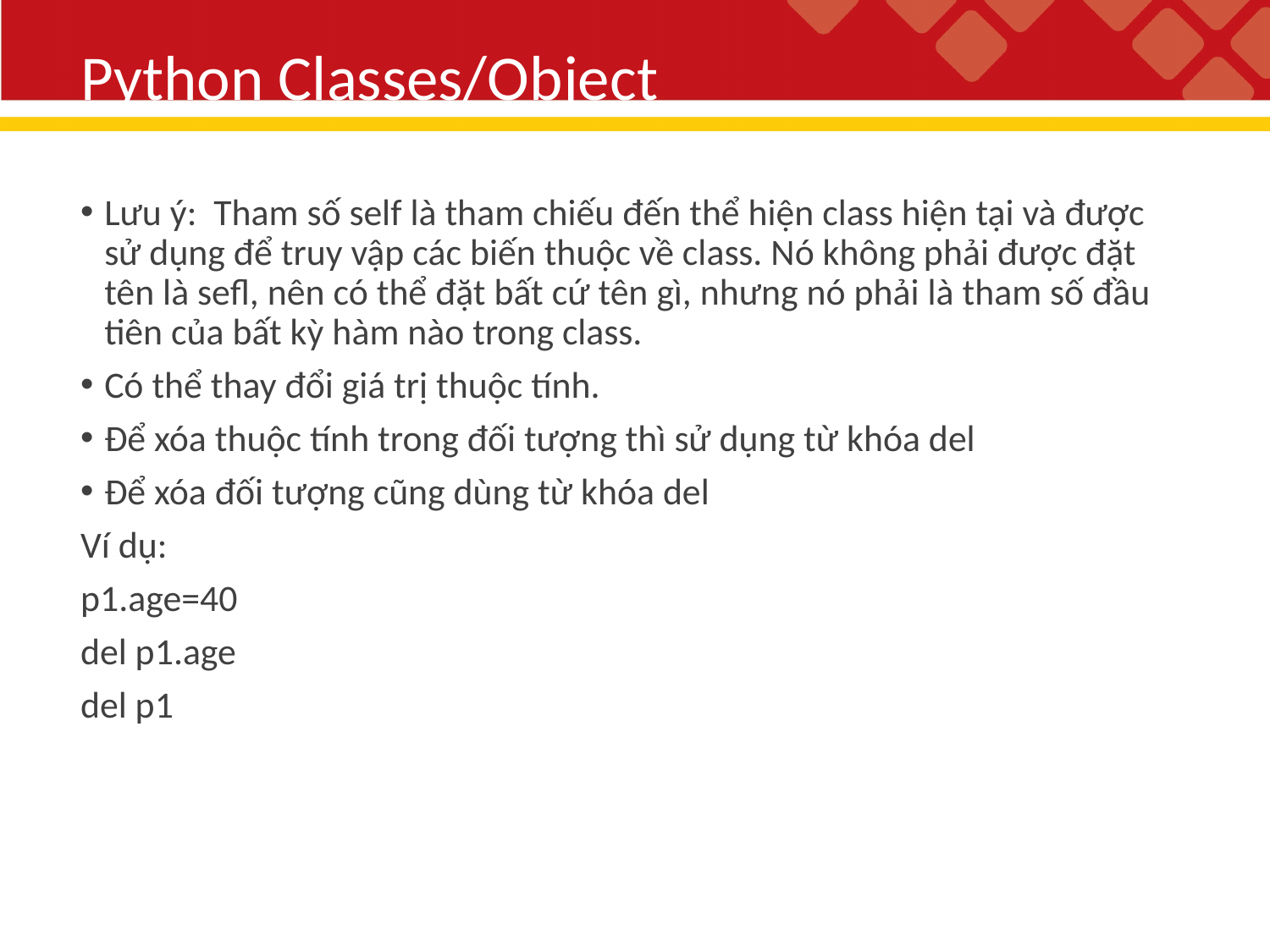

# Python Classes/Object
Lưu ý:  Tham số self là tham chiếu đến thể hiện class hiện tại và được sử dụng để truy vập các biến thuộc về class. Nó không phải được đặt tên là sefl, nên có thể đặt bất cứ tên gì, nhưng nó phải là tham số đầu tiên của bất kỳ hàm nào trong class.
Có thể thay đổi giá trị thuộc tính.
Để xóa thuộc tính trong đối tượng thì sử dụng từ khóa del
Để xóa đối tượng cũng dùng từ khóa del
Ví dụ:
p1.age=40
del p1.age
del p1